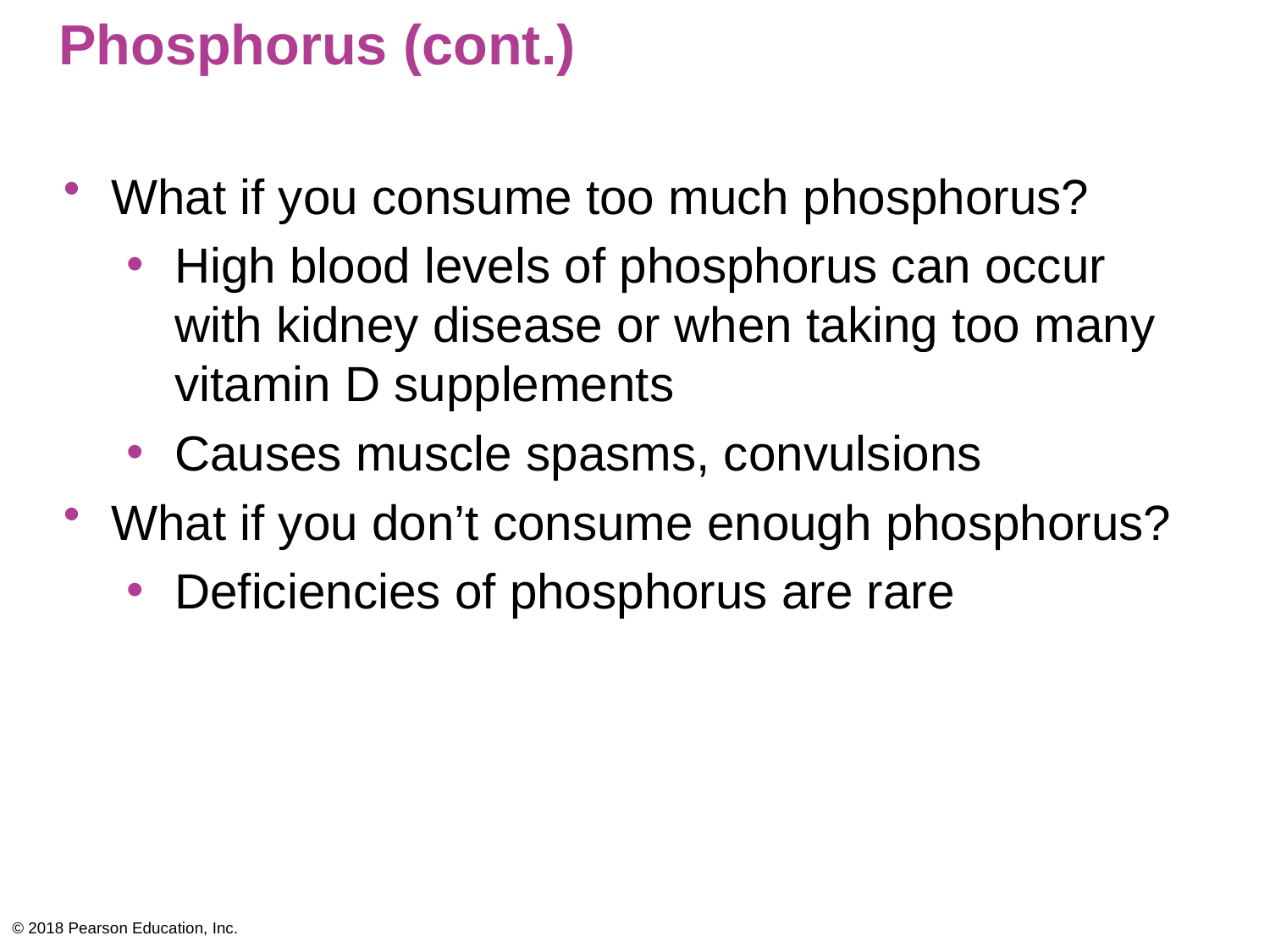

# Phosphorus (cont.)
What if you consume too much phosphorus?
High blood levels of phosphorus can occur with kidney disease or when taking too many vitamin D supplements
Causes muscle spasms, convulsions
What if you don’t consume enough phosphorus?
Deficiencies of phosphorus are rare
© 2018 Pearson Education, Inc.